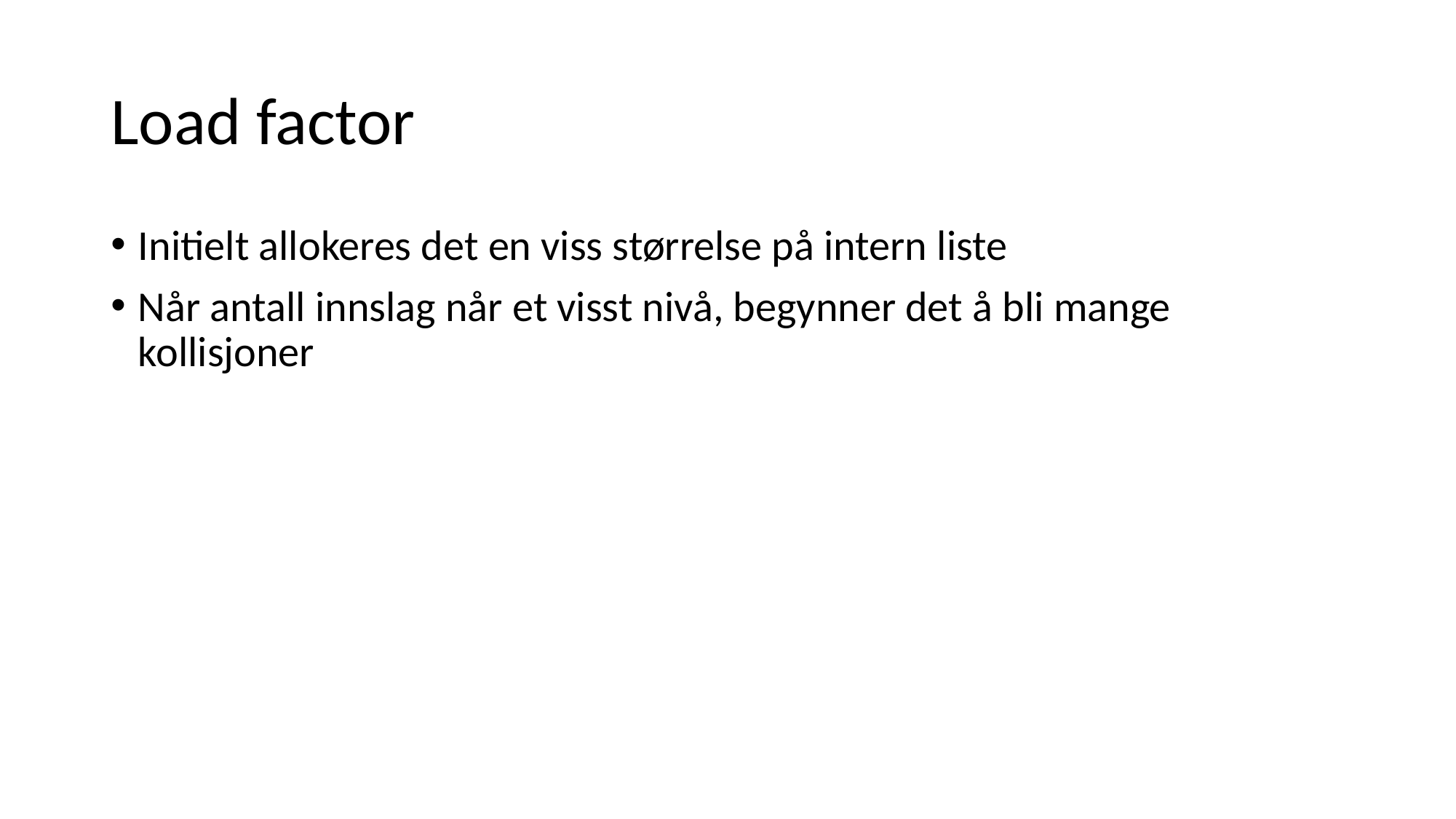

# Load factor
Initielt allokeres det en viss størrelse på intern liste
Når antall innslag når et visst nivå, begynner det å bli mange kollisjoner